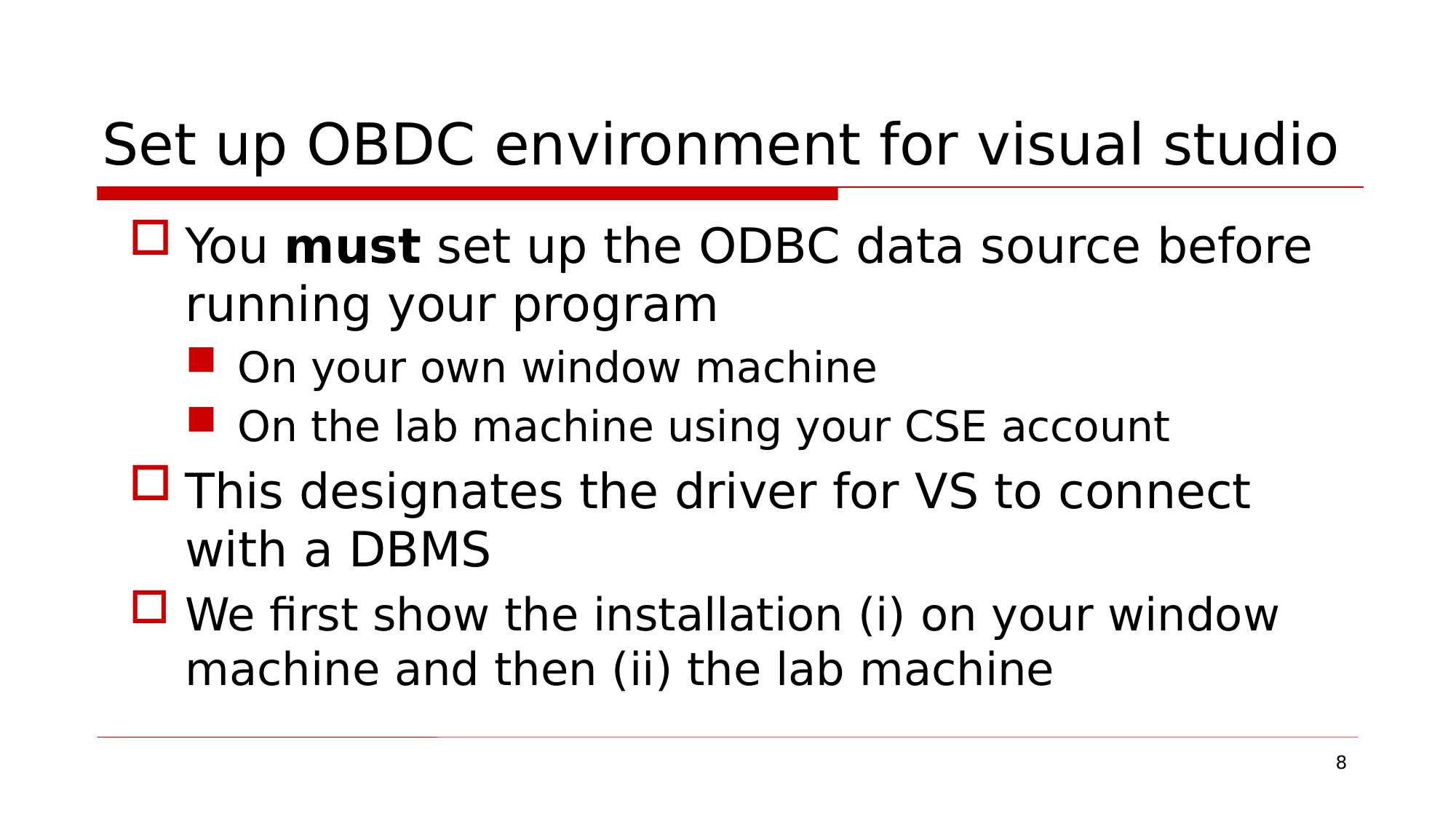

# Set up OBDC environment for visual studio
You must set up the ODBC data source before running your program
On your own window machine
On the lab machine using your CSE account
This designates the driver for VS to connect with a DBMS
We first show the installation (i) on your window machine and then (ii) the lab machine
8